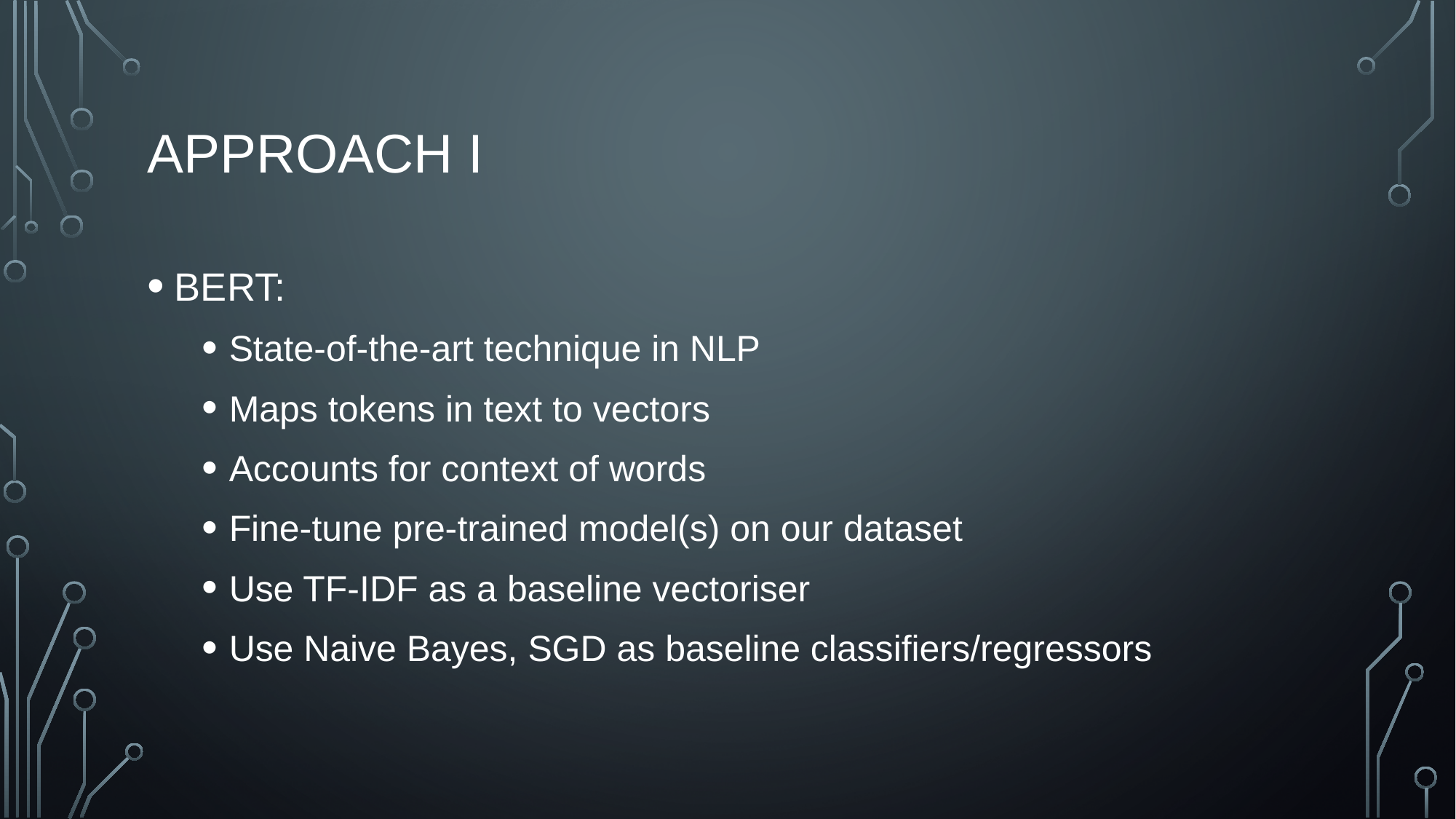

# Approach I
BERT:
State-of-the-art technique in NLP
Maps tokens in text to vectors
Accounts for context of words
Fine-tune pre-trained model(s) on our dataset
Use TF-IDF as a baseline vectoriser
Use Naive Bayes, SGD as baseline classifiers/regressors